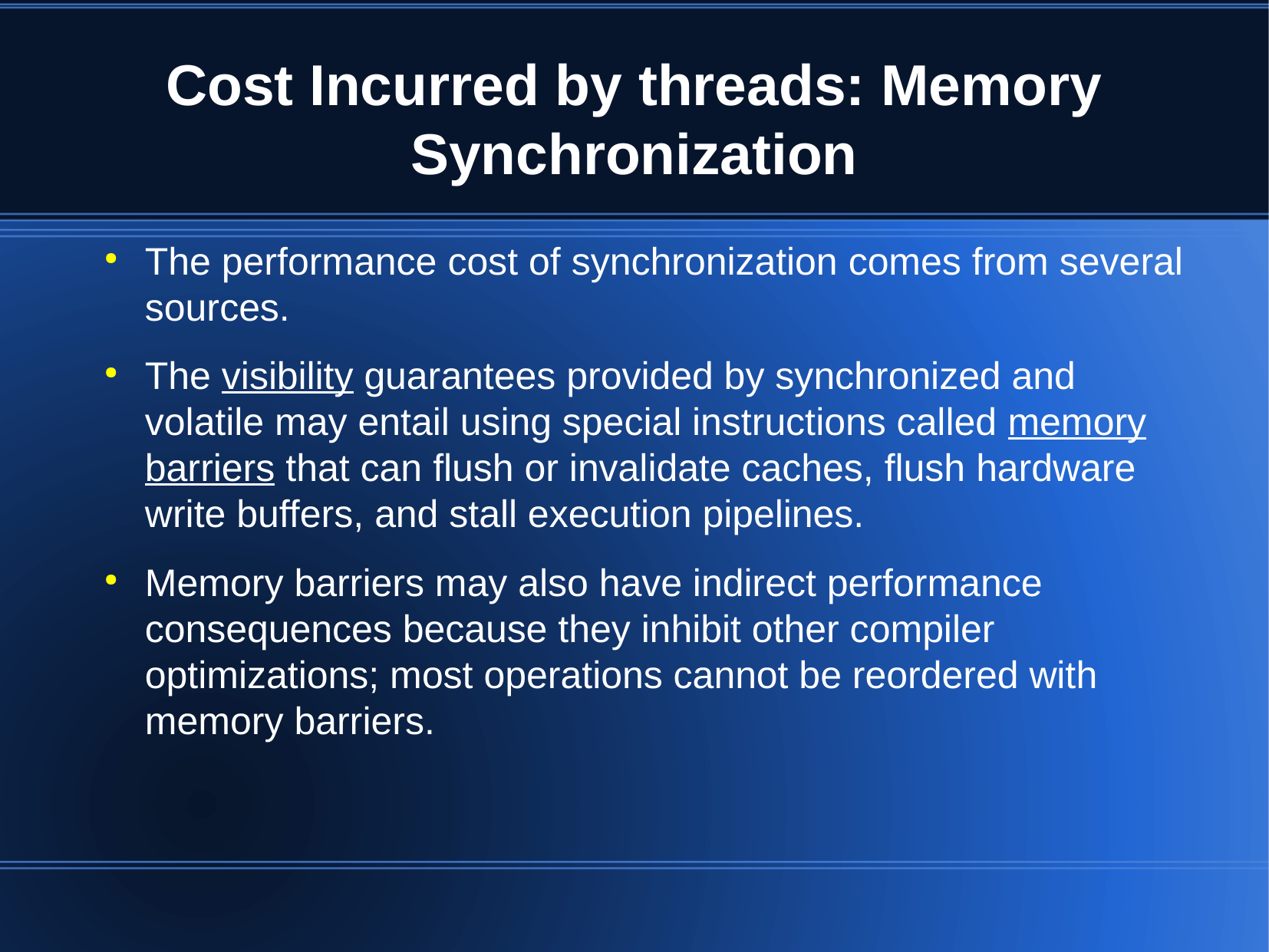

Cost Incurred by threads: Memory Synchronization
The performance cost of synchronization comes from several sources.
The visibility guarantees provided by synchronized and volatile may entail using special instructions called memory barriers that can flush or invalidate caches, flush hardware write buffers, and stall execution pipelines.
Memory barriers may also have indirect performance consequences because they inhibit other compiler optimizations; most operations cannot be reordered with memory barriers.